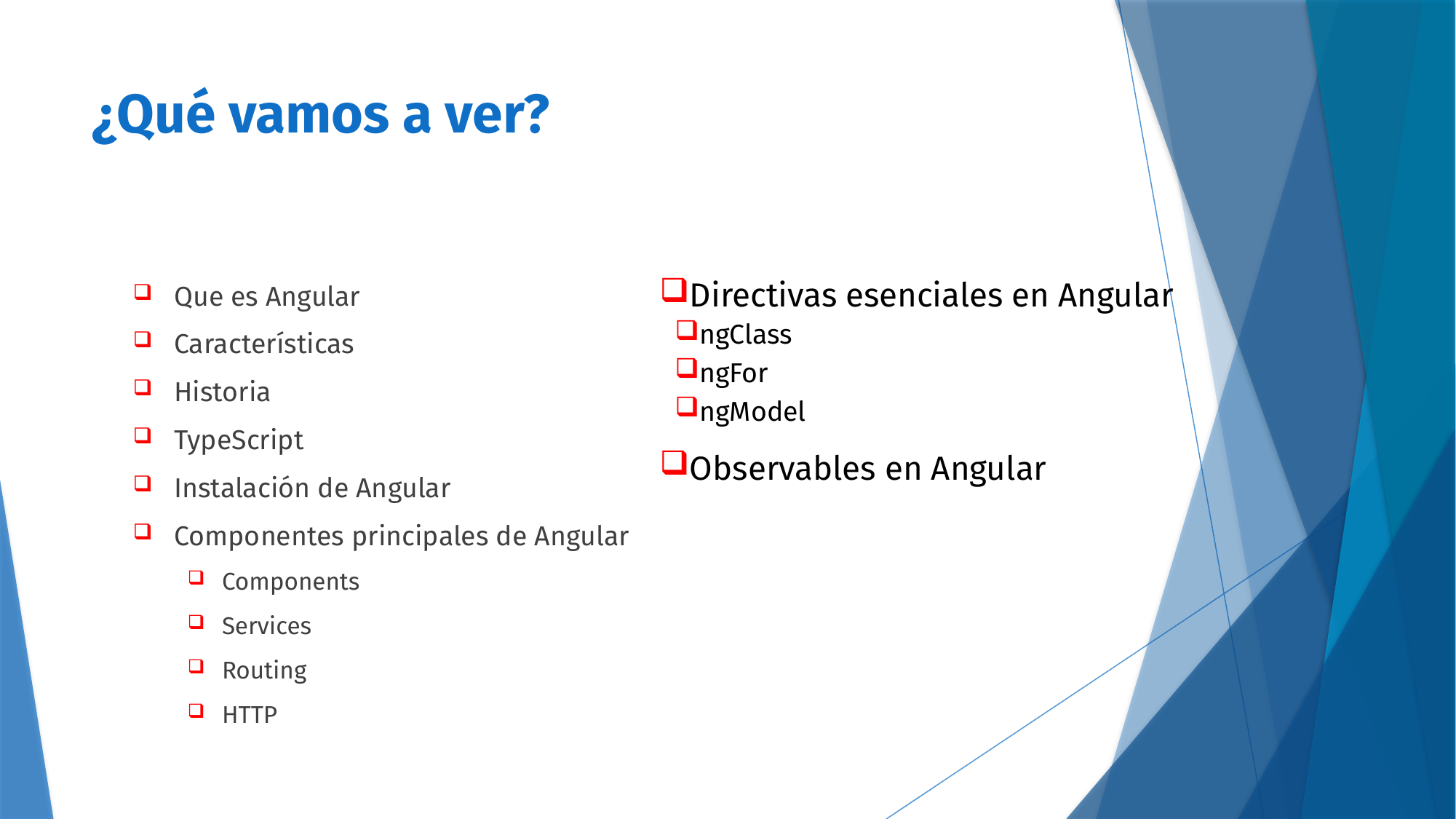

# ¿Qué vamos a ver?
Que es Angular
Características
Historia
TypeScript
Instalación de Angular
Componentes principales de Angular
Components
Services
Routing
HTTP

Directivas esenciales en Angular
ngClass
ngFor
ngModel
Observables en Angular